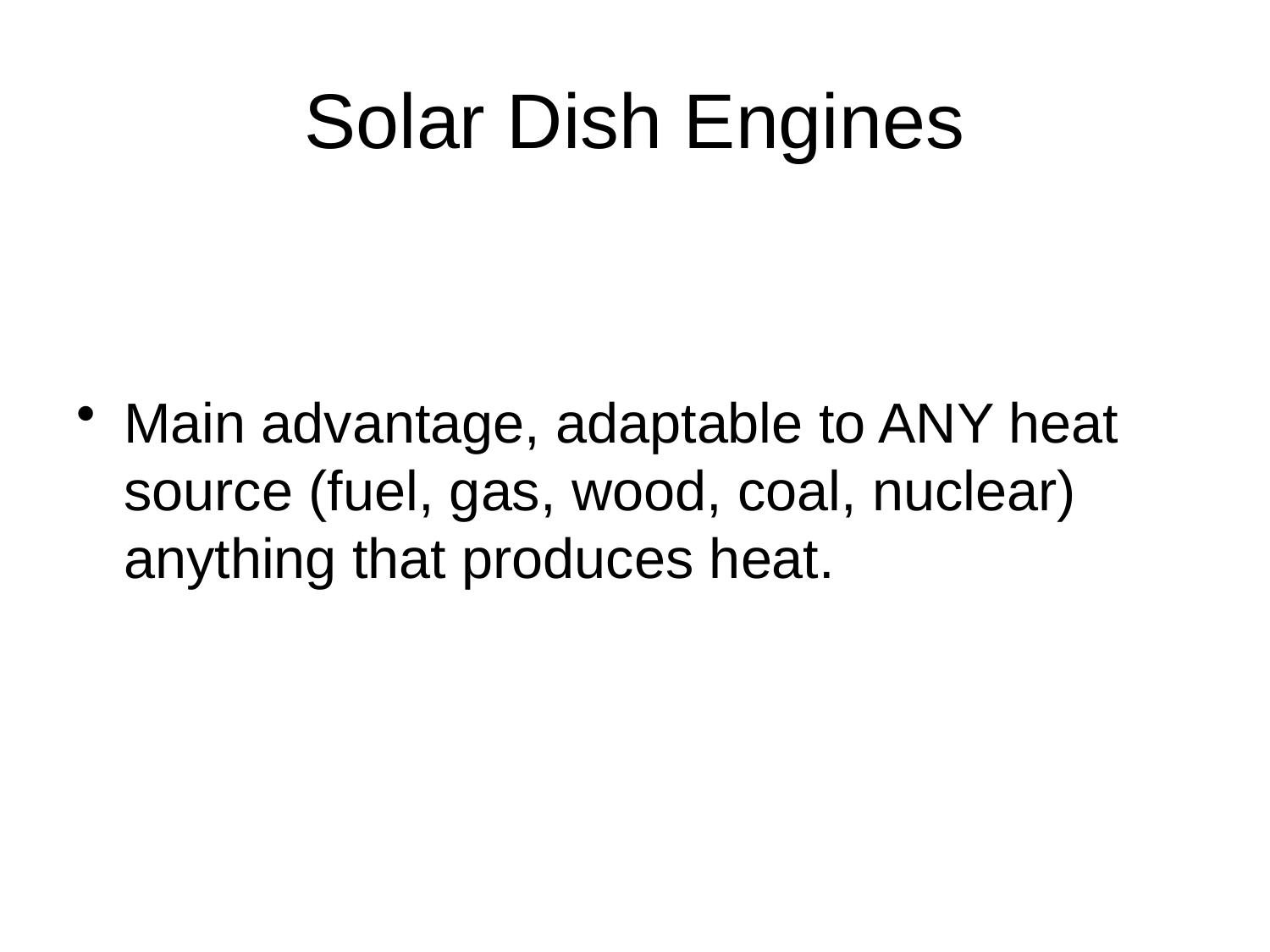

# Solar Dish Engines

Main advantage, adaptable to ANY heat source (fuel, gas, wood, coal, nuclear) anything that produces heat.